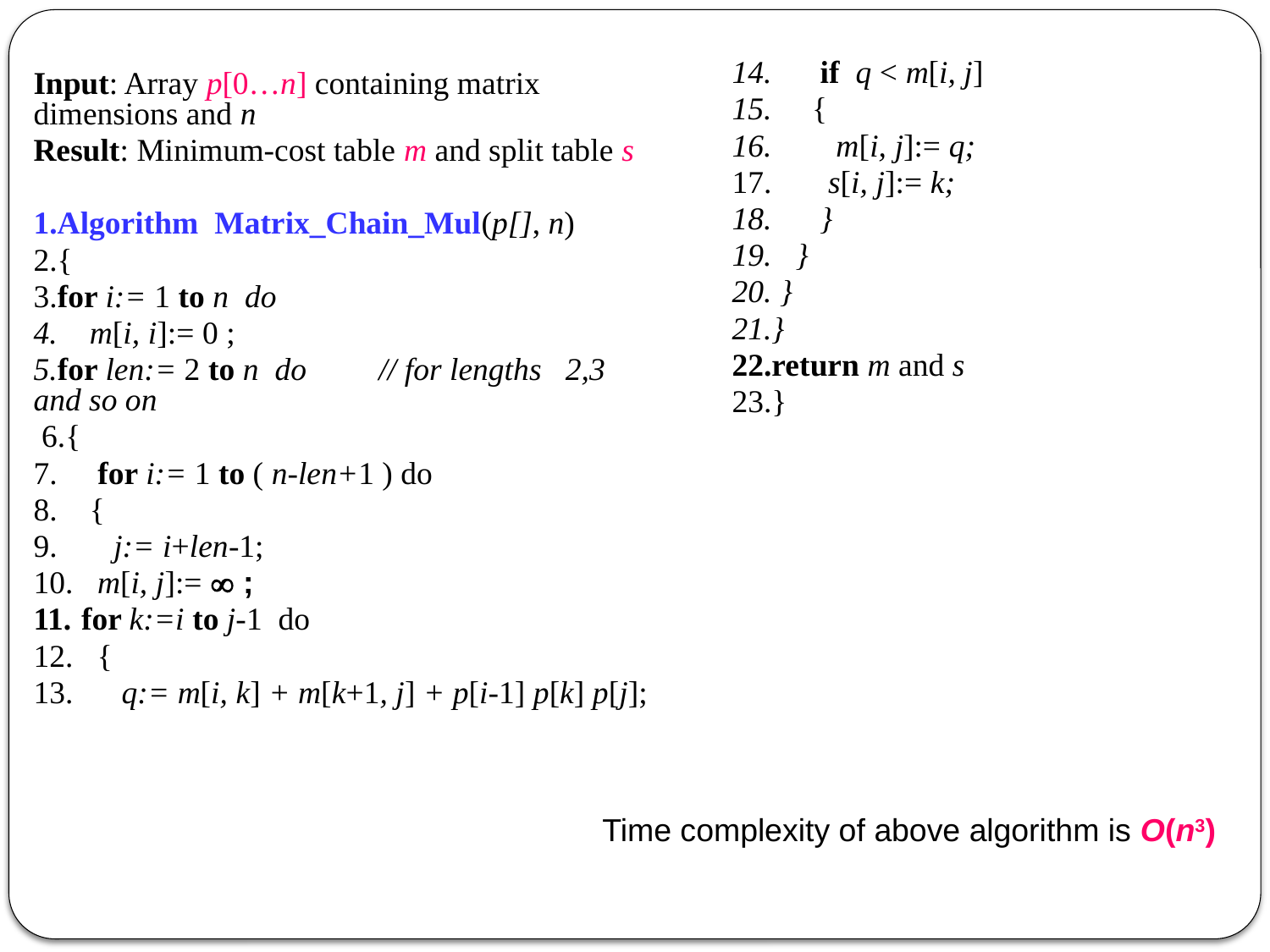

14.      if  q < m[i, j]
15.     {
16.        m[i, j]:= q;
17.       s[i, j]:= k;
18.      }
19.   }
20. }
21.}
22.return m and s
23.}

Input: Array p[0…n] containing matrix dimensions and n
Result: Minimum-cost table m and split table s

1.Algorithm  Matrix_Chain_Mul(p[], n)
2.{
3.for i:= 1 to n  do
4.    m[i, i]:= 0 ;
5.for len:= 2 to n  do         // for lengths   2,3 and so on
 6.{
7.     for i:= 1 to ( n-len+1 ) do
8.    {
9.       j:= i+len-1;
10.   m[i, j]:= ∞ ;
for k:=i to j-1  do
12.   {
13.      q:= m[i, k] + m[k+1, j] + p[i-1] p[k] p[j];

Time complexity of above algorithm is O(n3)